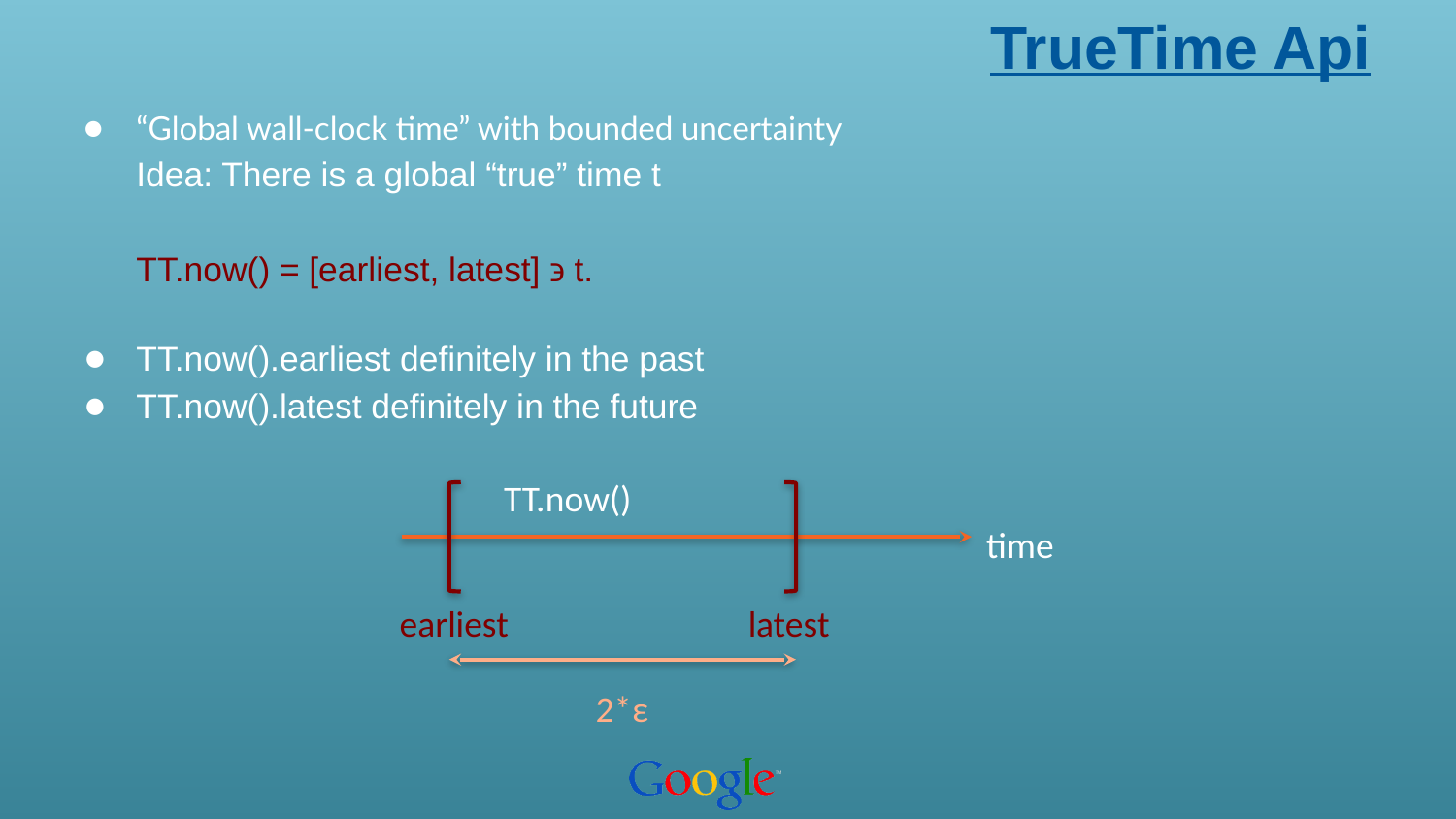

# TrueTime Api
“Global wall-clock time” with bounded uncertainty
Idea: There is a global “true” time t
TT.now() = [earliest, latest] ϶ t.
TT.now().earliest definitely in the past
TT.now().latest definitely in the future

TT.now()

time
earliest
latest
2*ε
15